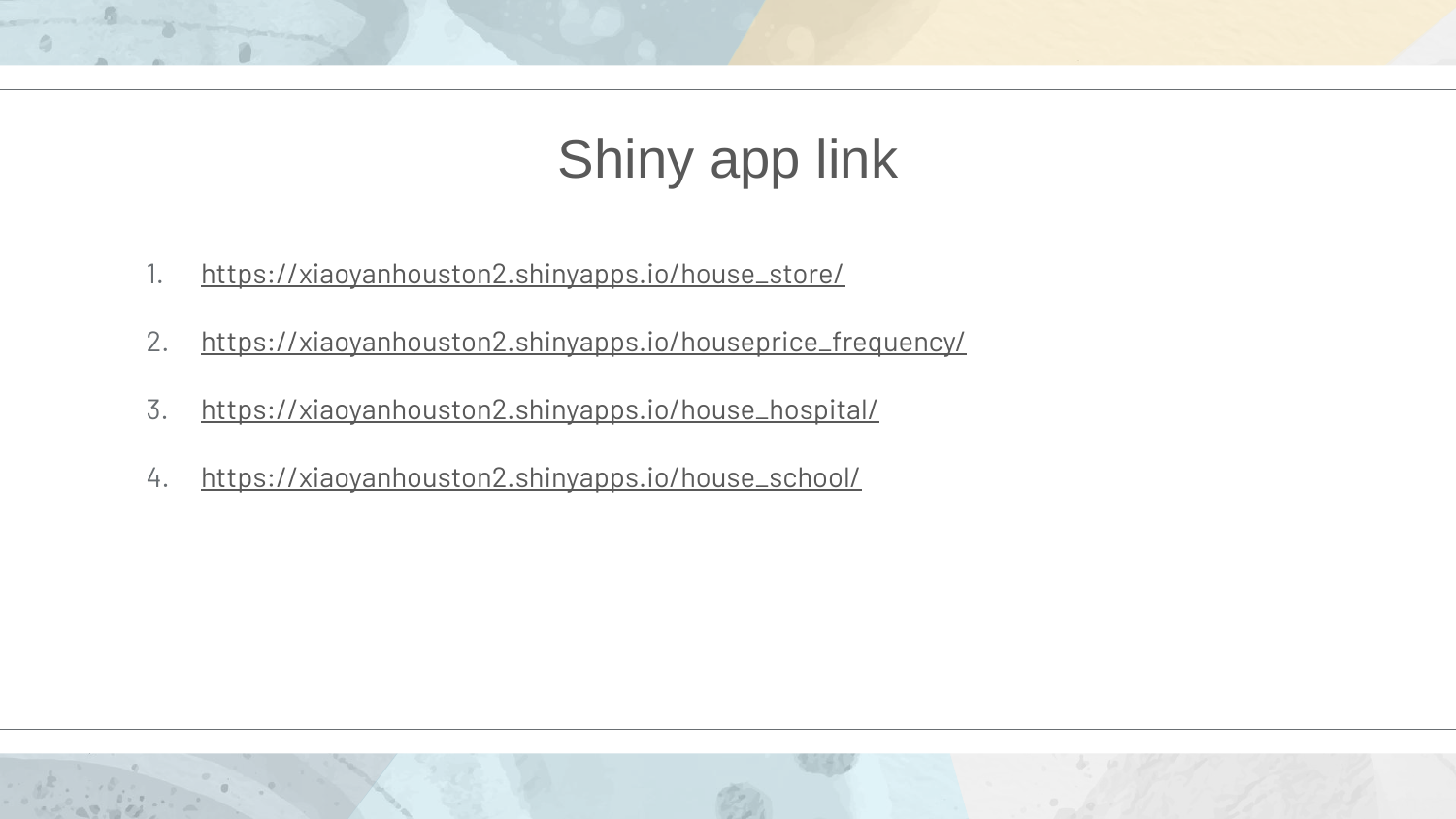

# Shiny app link

https://xiaoyanhouston2.shinyapps.io/house_store/

https://xiaoyanhouston2.shinyapps.io/houseprice_frequency/

https://xiaoyanhouston2.shinyapps.io/house_hospital/

https://xiaoyanhouston2.shinyapps.io/house_school/